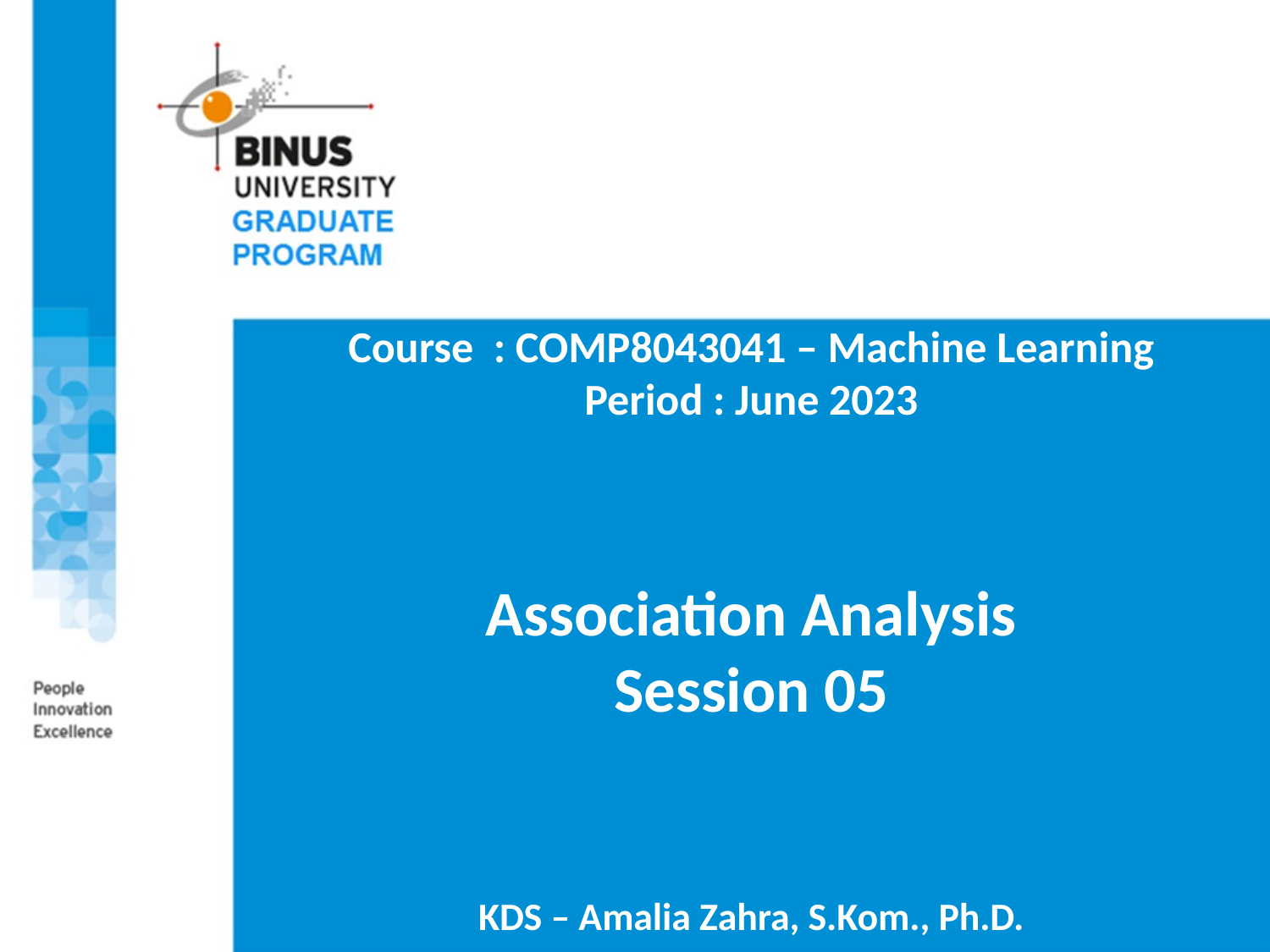

Course  : COMP8043041 – Machine Learning
Period : June 2023
Association Analysis
Session 05
KDS – Amalia Zahra, S.Kom., Ph.D.